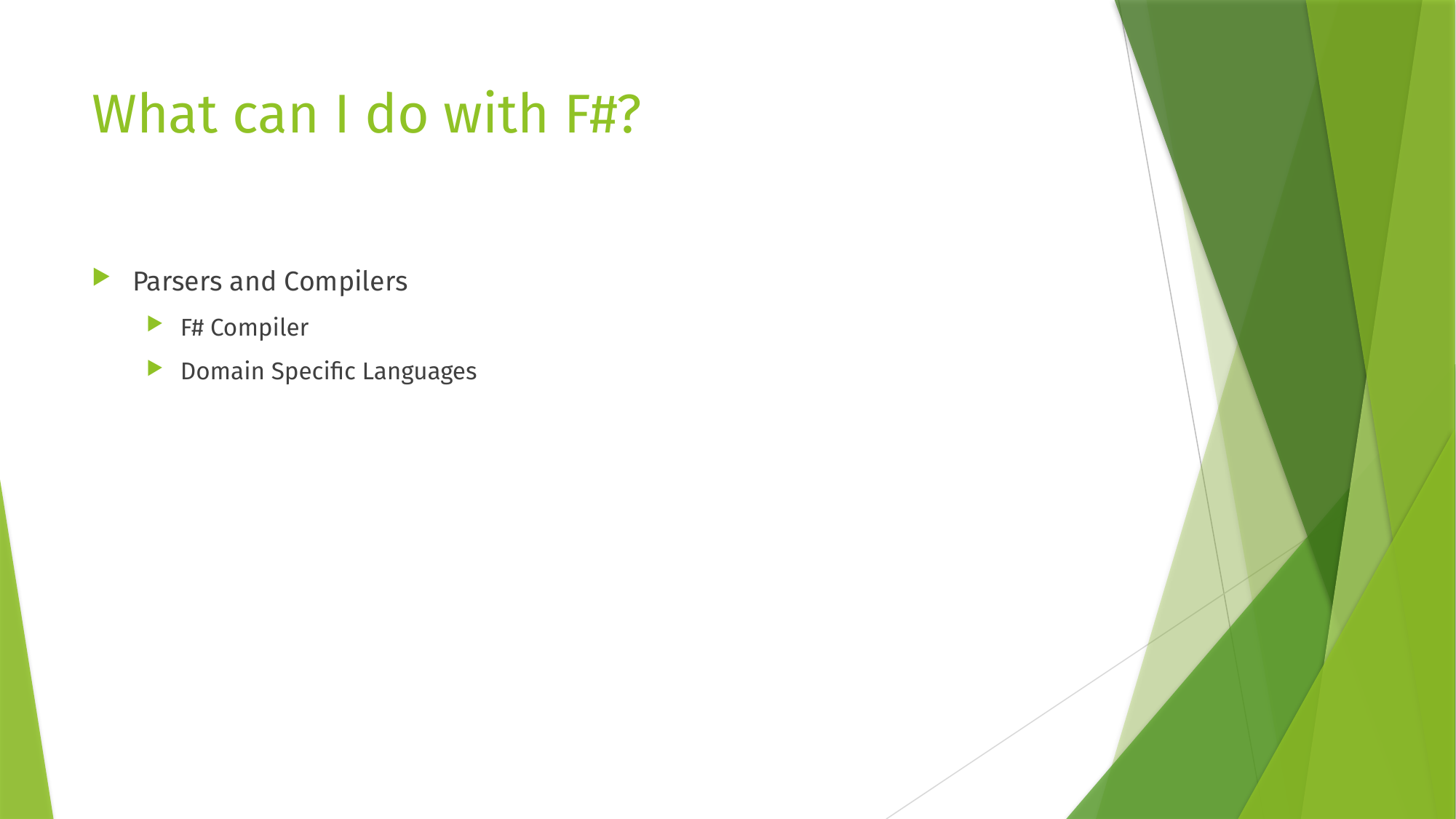

# What can I do with F#?
Parsers and Compilers
F# Compiler
Domain Specific Languages